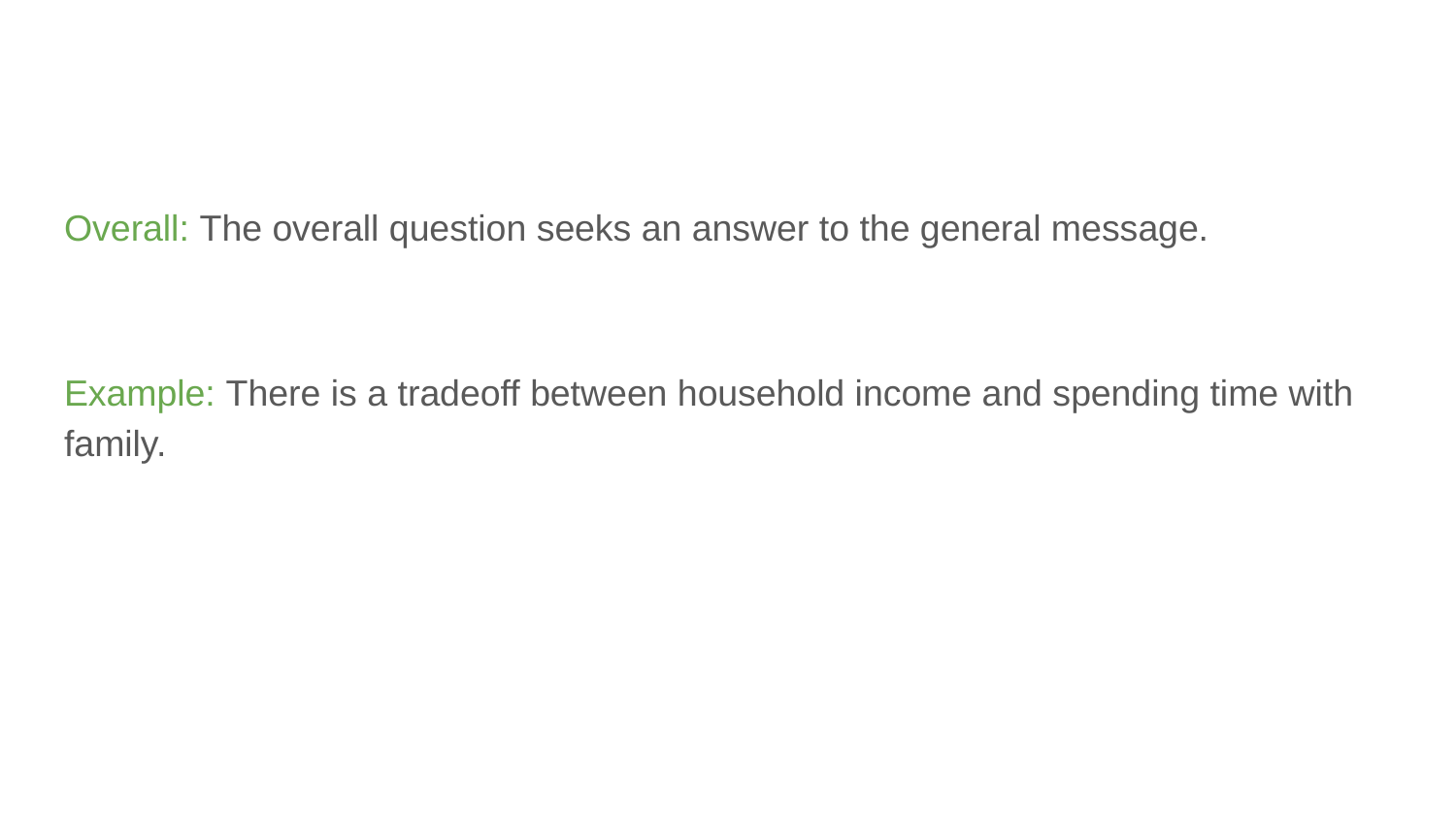

#
Overall: The overall question seeks an answer to the general message.

Example: There is a tradeoff between household income and spending time with family.